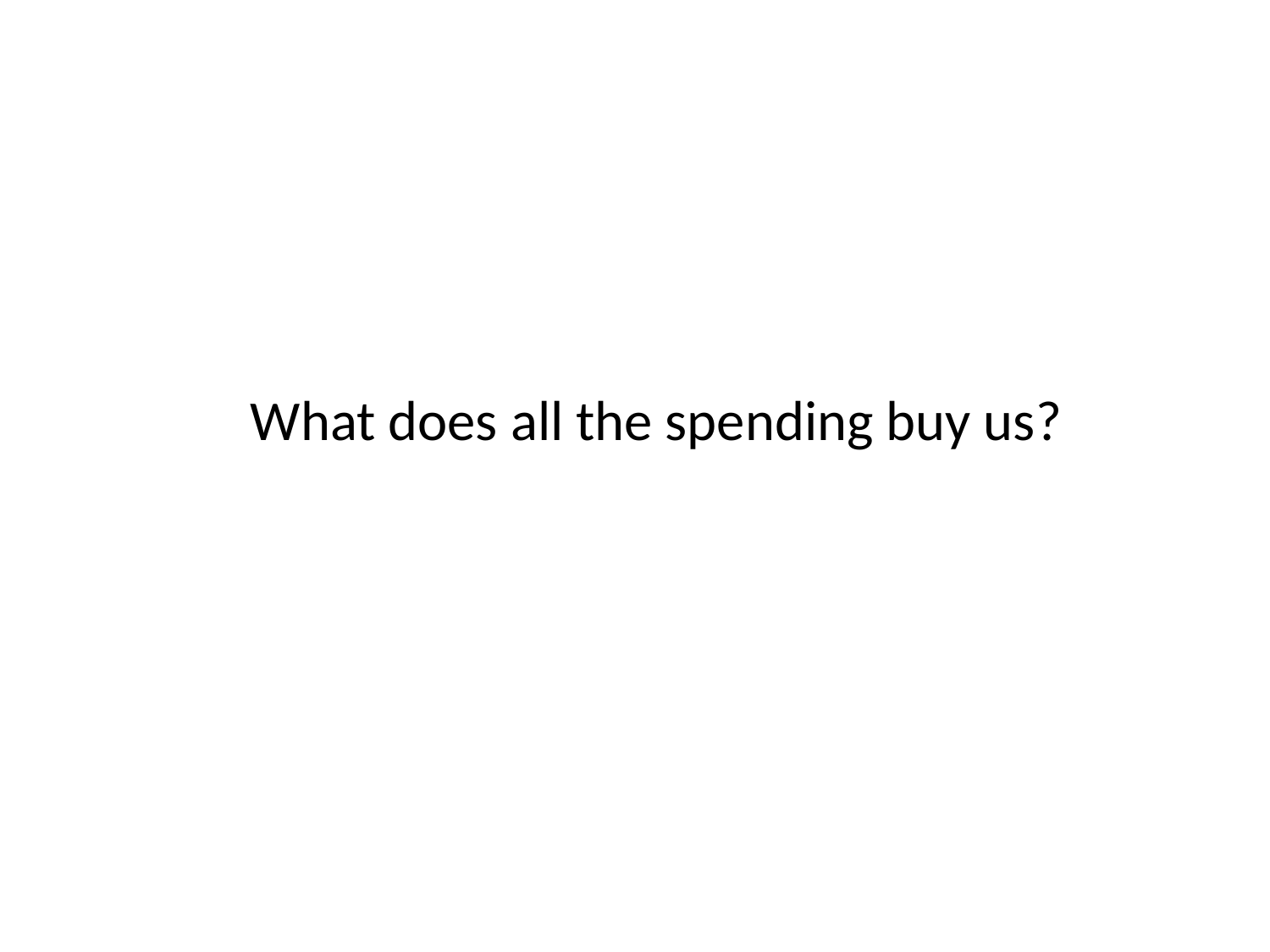

# What does all the spending buy us?